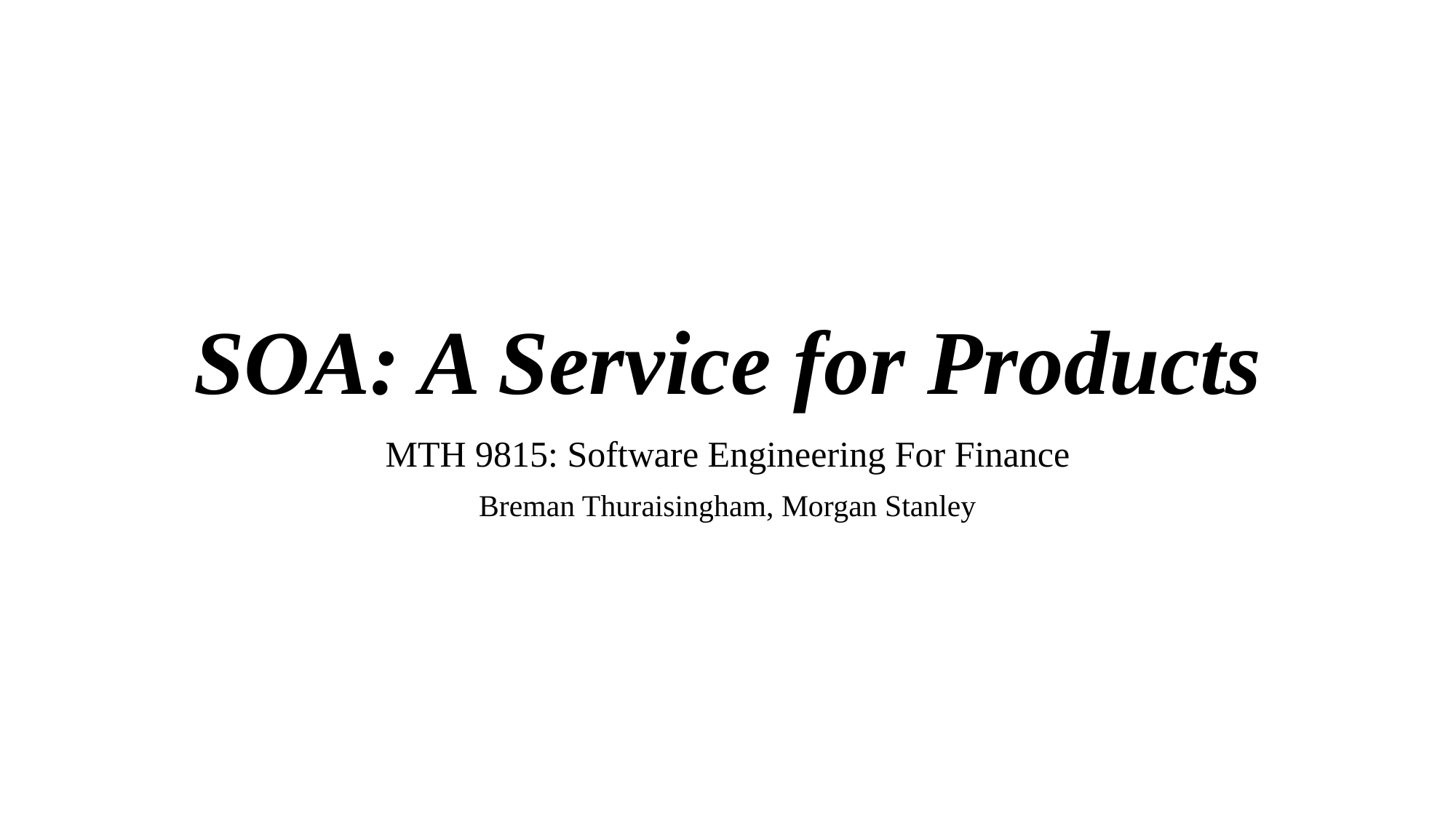

# SOA: A Service for Products
MTH 9815: Software Engineering For Finance
Breman Thuraisingham, Morgan Stanley